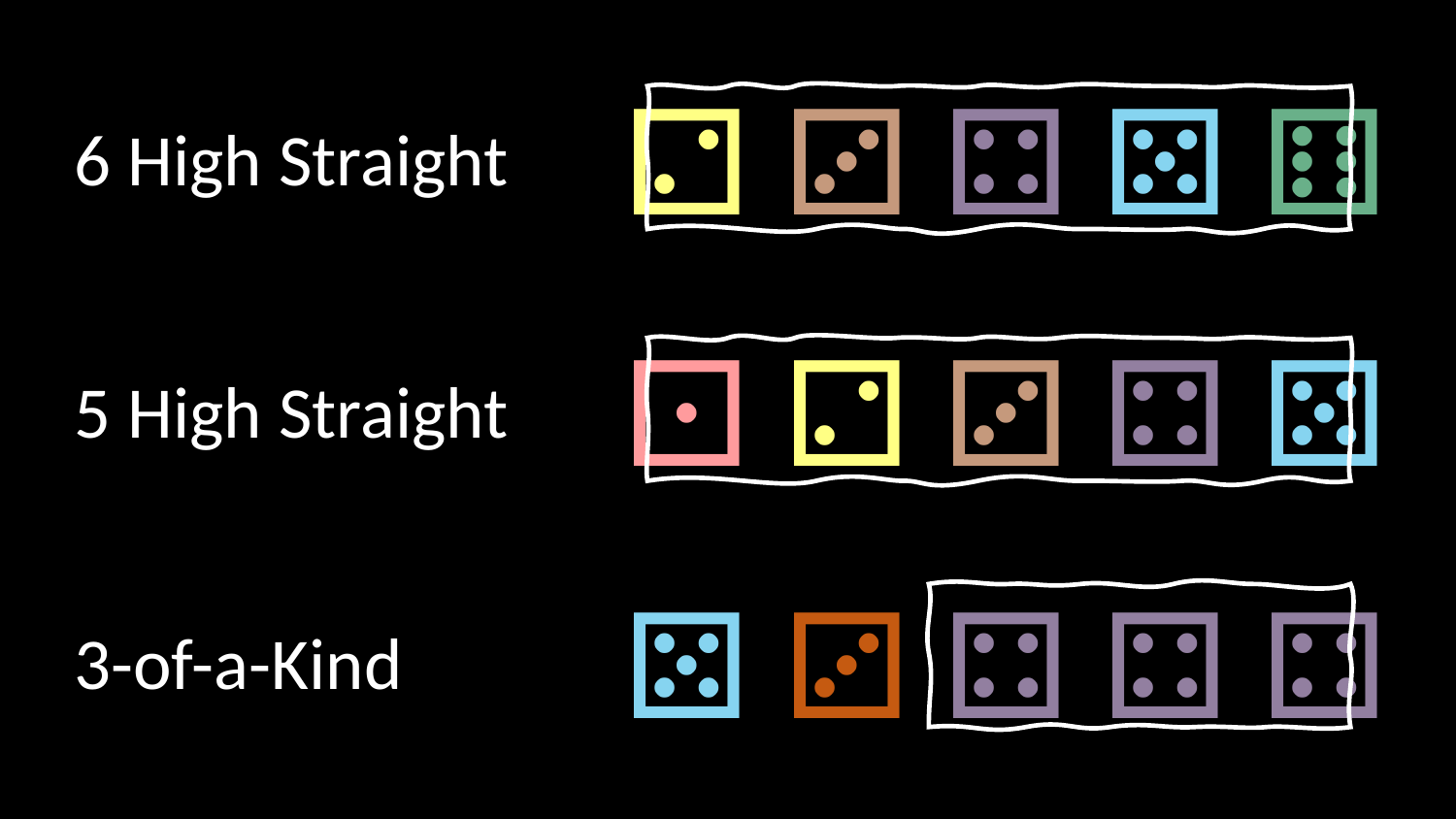

⚁ ⚂ ⚃ ⚄ ⚅

6 High Straight
⚀ ⚁ ⚂ ⚃ ⚄

5 High Straight
⚄ ⚂ ⚃ ⚃ ⚃

3-of-a-Kind